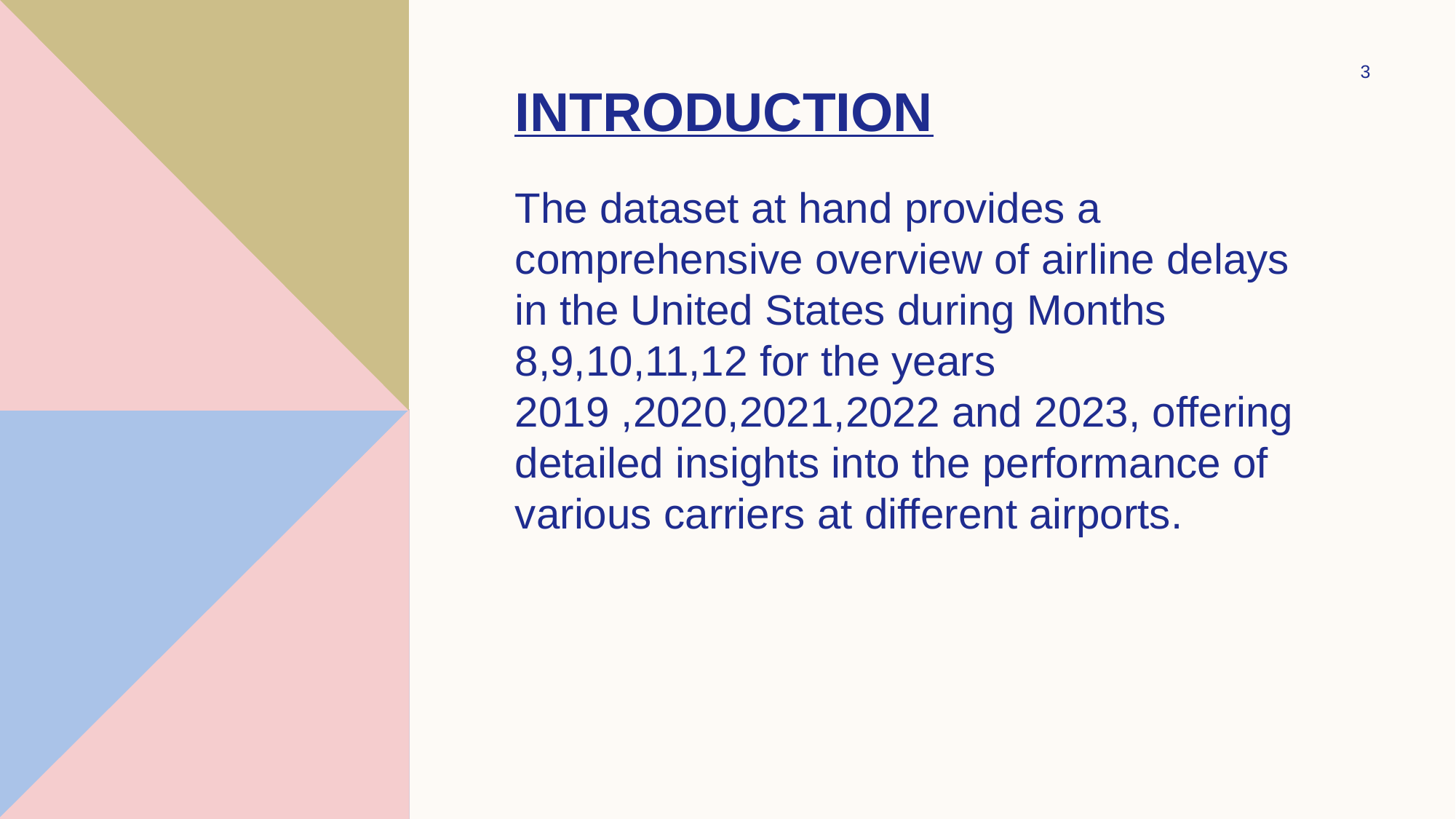

3
INTRODUCTION
The dataset at hand provides a comprehensive overview of airline delays in the United States during Months 8,9,10,11,12 for the years 2019 ,2020,2021,2022 and 2023, offering detailed insights into the performance of various carriers at different airports.